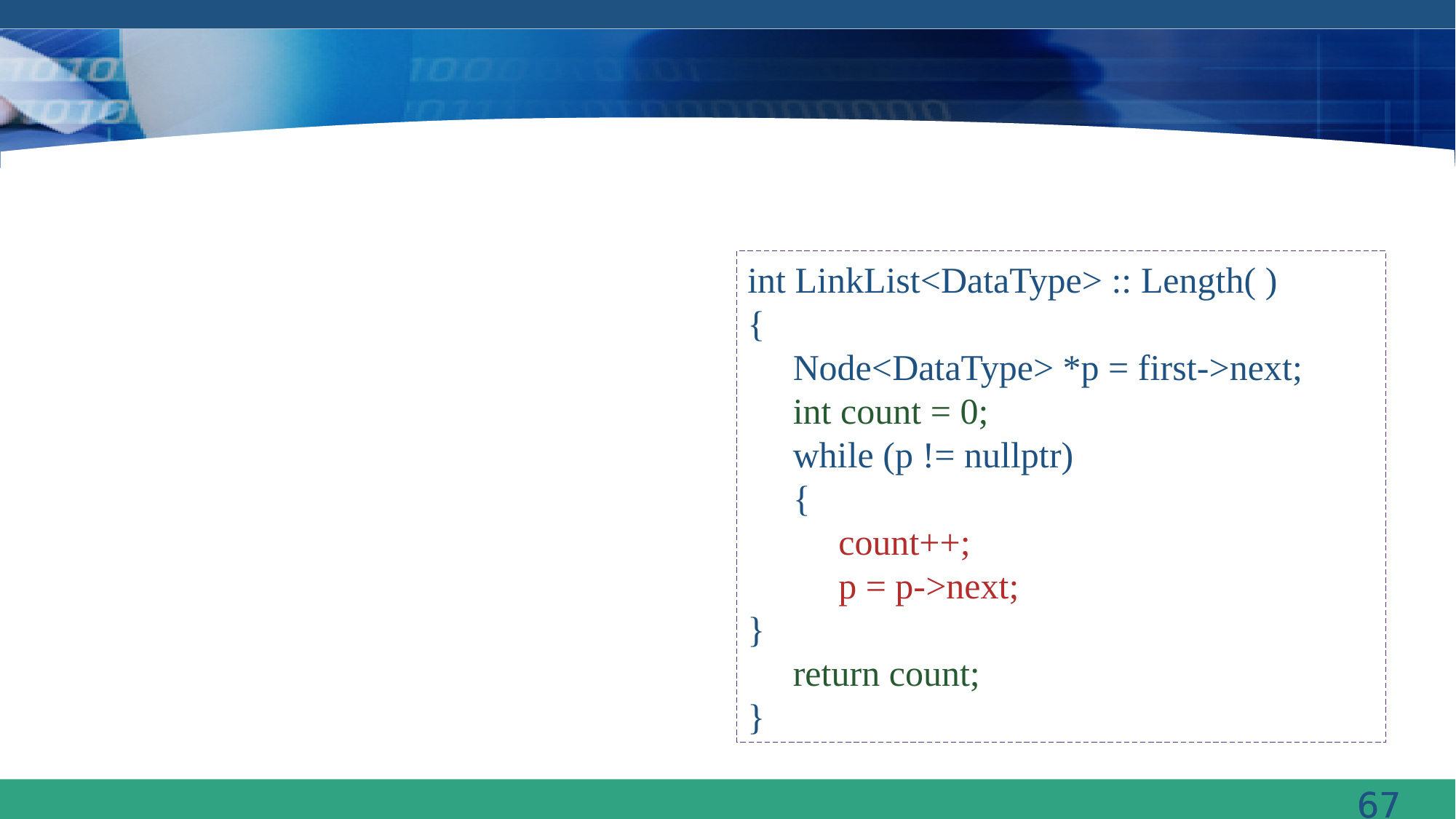

int LinkList<DataType> :: Length( )
{
     Node<DataType> *p = first->next;
     int count = 0;
     while (p != nullptr)
     {
          count++;
          p = p->next;
}
     return count;
}